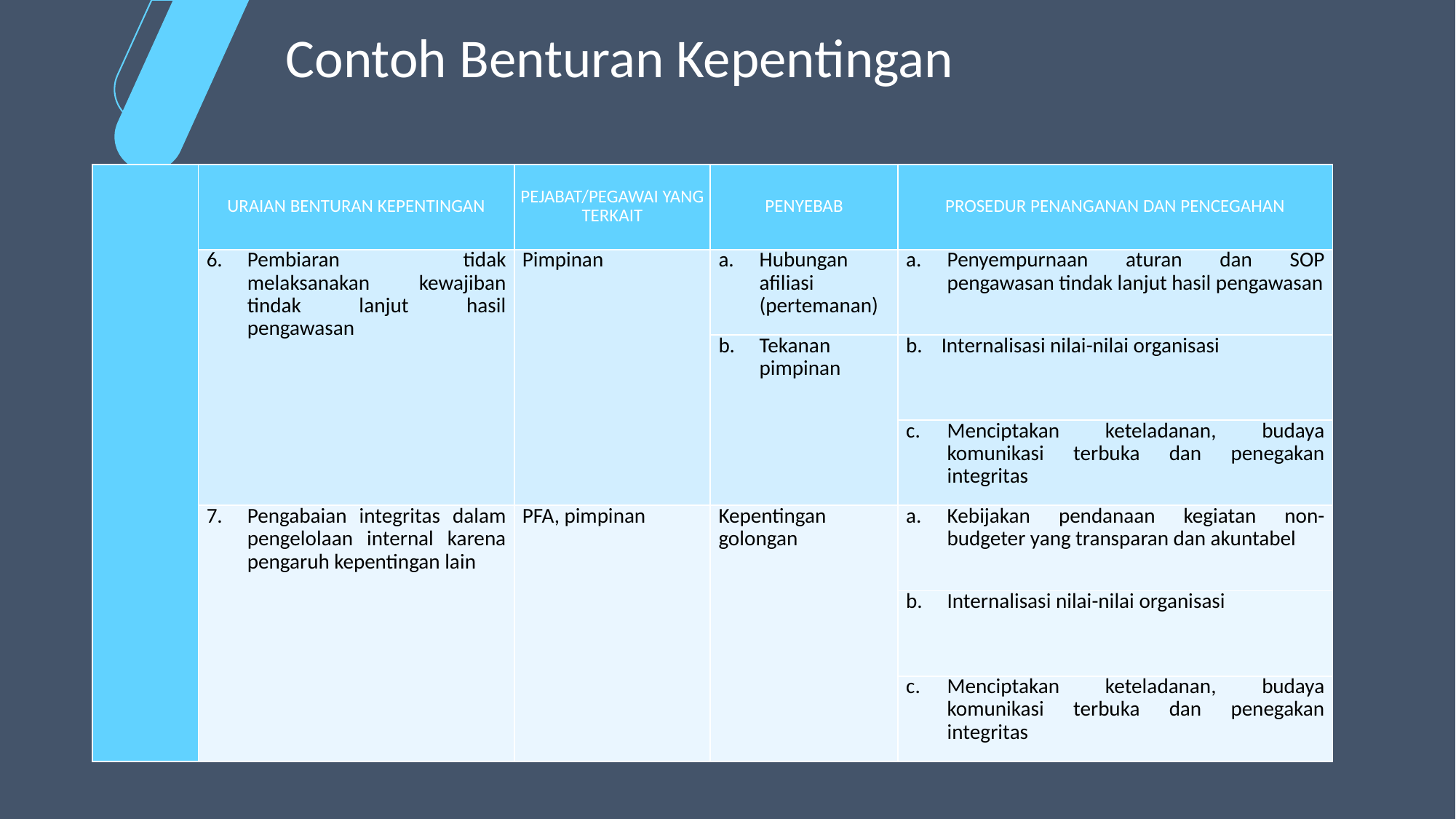

Contoh Benturan Kepentingan
|  | URAIAN BENTURAN KEPENTINGAN | PEJABAT/PEGAWAI YANG TERKAIT | PENYEBAB | PROSEDUR PENANGANAN DAN PENCEGAHAN |
| --- | --- | --- | --- | --- |
|  | Pembiaran tidak melaksanakan kewajiban tindak lanjut hasil pengawasan | Pimpinan | Hubungan afiliasi (pertemanan) | Penyempurnaan aturan dan SOP pengawasan tindak lanjut hasil pengawasan |
|  |  |  | Tekanan pimpinan | b. Internalisasi nilai-nilai organisasi |
|  |  |  |  | Menciptakan keteladanan, budaya komunikasi terbuka dan penegakan integritas |
|  | Pengabaian integritas dalam pengelolaan internal karena pengaruh kepentingan lain | PFA, pimpinan | Kepentingan golongan | Kebijakan pendanaan kegiatan non-budgeter yang transparan dan akuntabel |
|  |  |  |  | Internalisasi nilai-nilai organisasi |
|  |  |  |  | Menciptakan keteladanan, budaya komunikasi terbuka dan penegakan integritas |